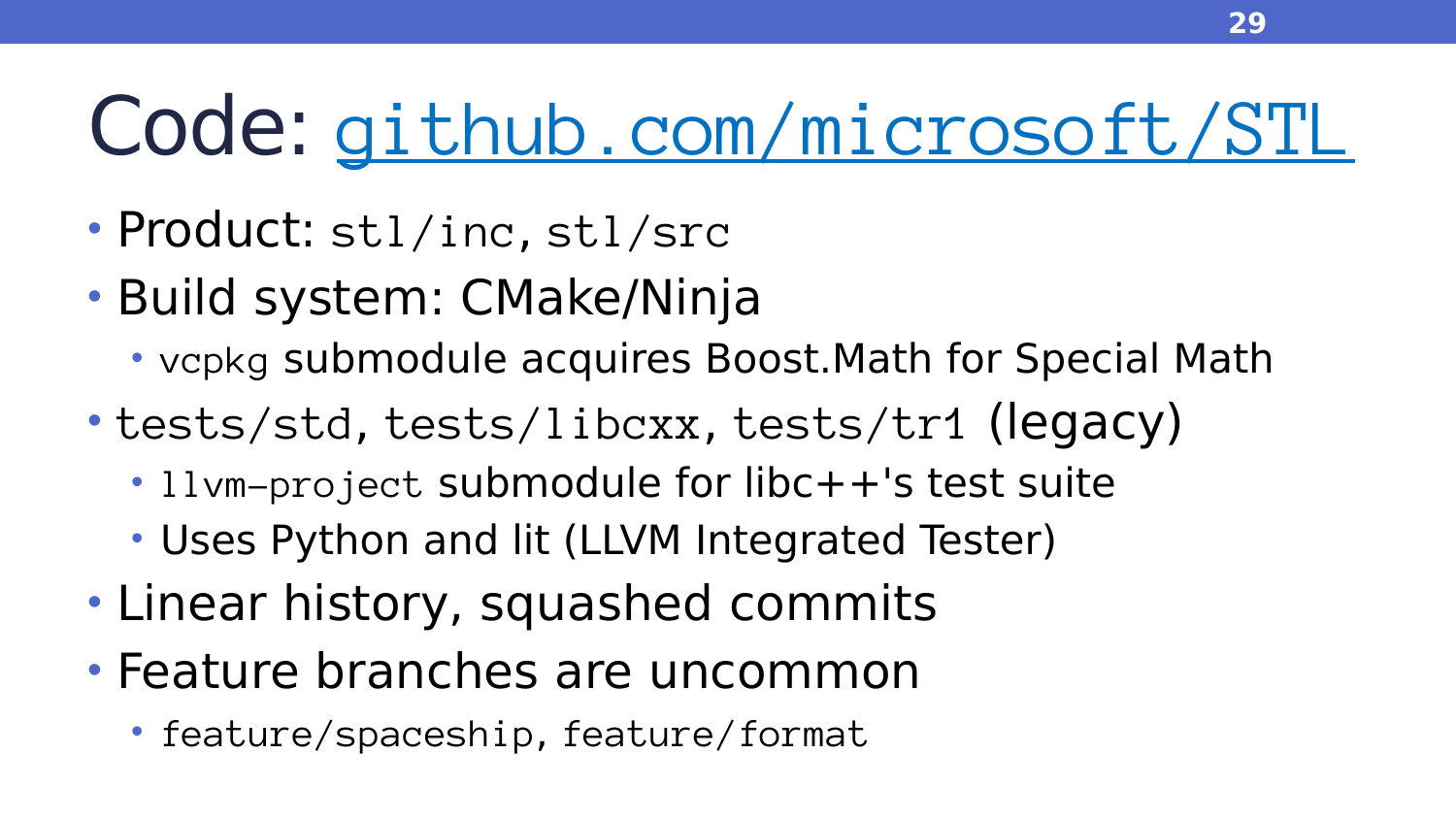

29
# Code: github.com/microsoft/STL
Product: stl/inc, stl/src
Build system: CMake/Ninja
vcpkg submodule acquires Boost.Math for Special Math
tests/std, tests/libcxx, tests/tr1 (legacy)
llvm-project submodule for libc++'s test suite
Uses Python and lit (LLVM Integrated Tester)
Linear history, squashed commits
Feature branches are uncommon
feature/spaceship, feature/format